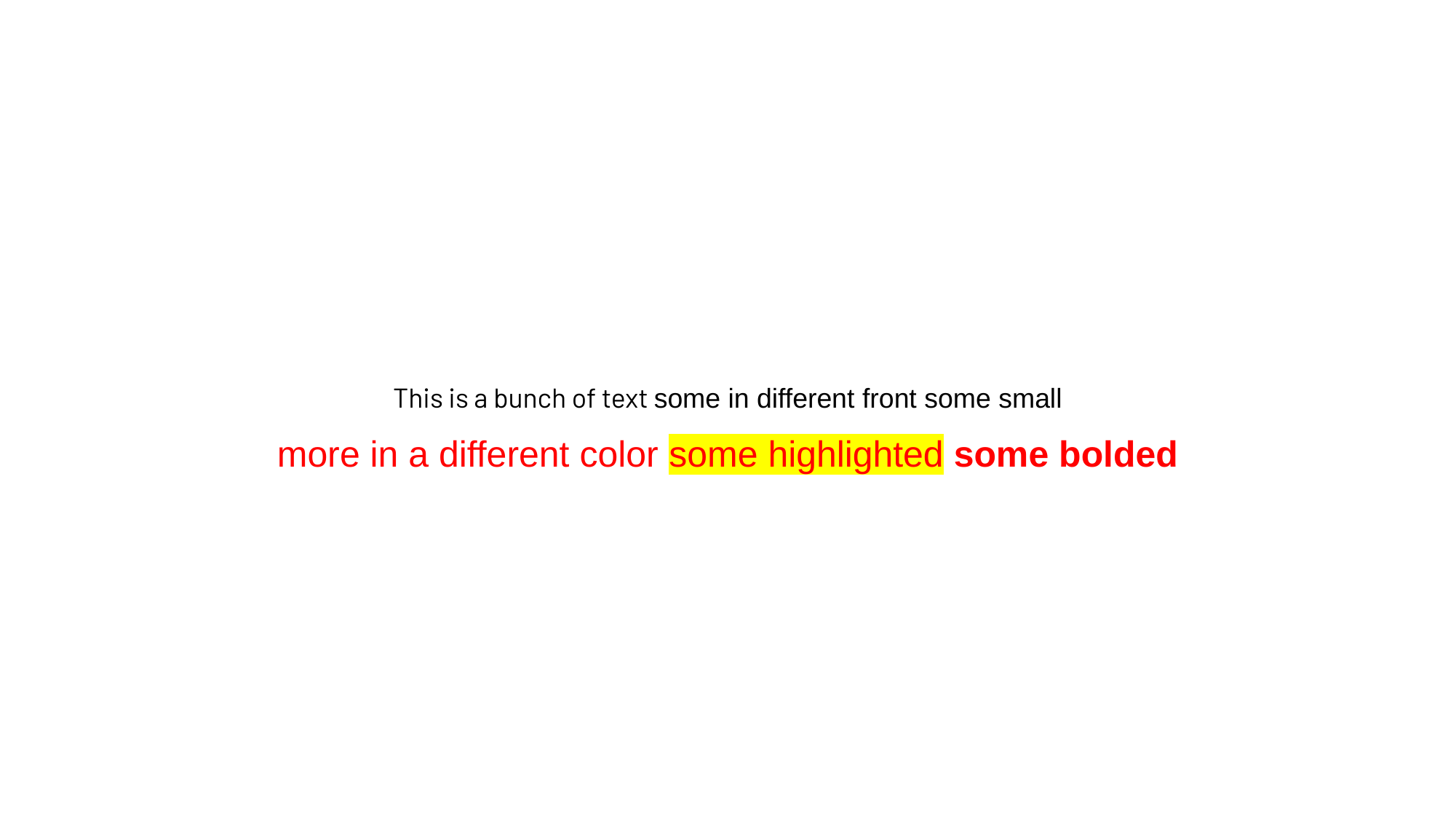

# This is a bunch of text some in different front some small
more in a different color some highlighted some bolded